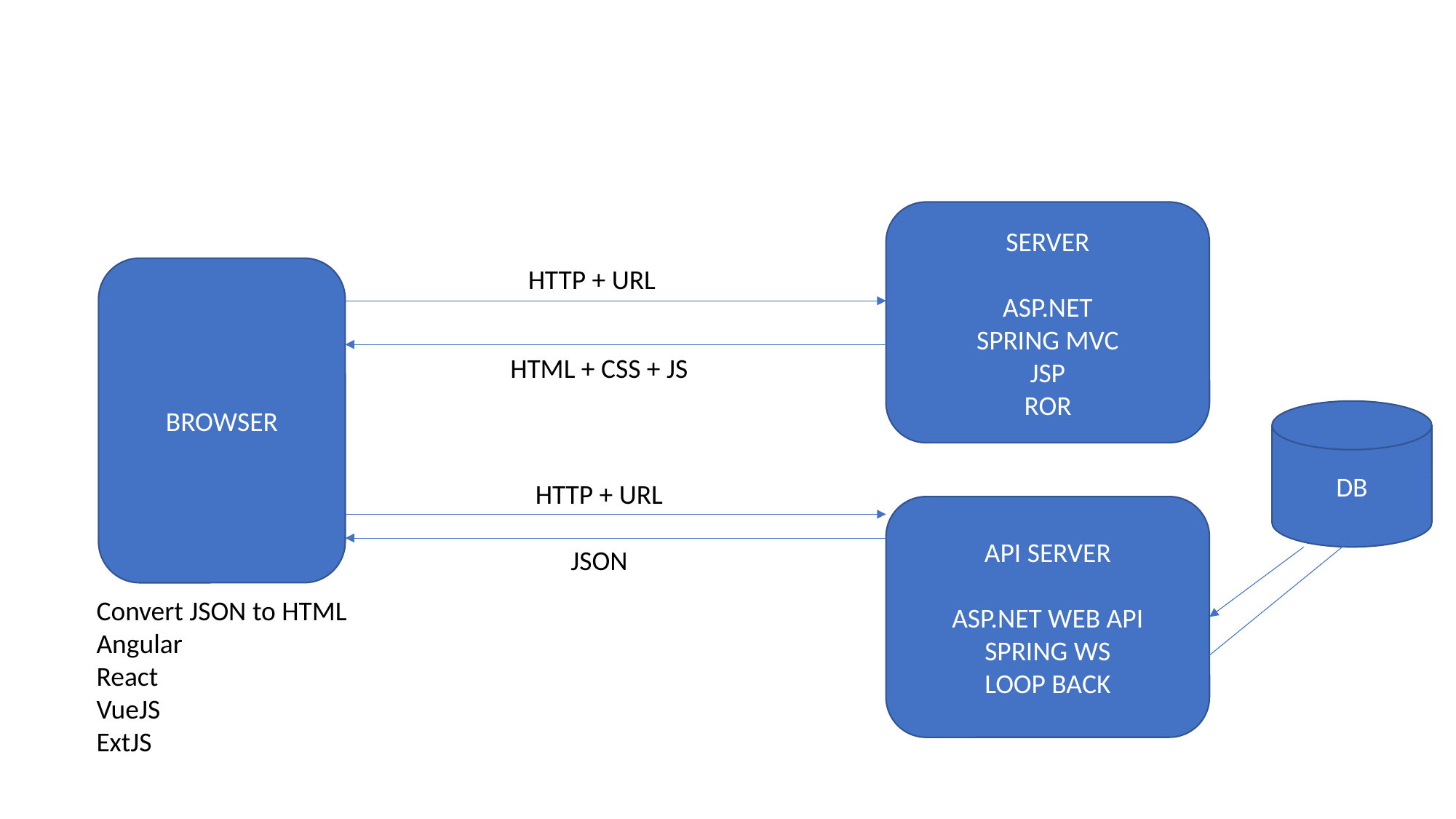

SERVER

ASP.NET
SPRING MVC
JSP
ROR
HTTP + URL
BROWSER
HTML + CSS + JS
DB
HTTP + URL
API SERVER

ASP.NET WEB API
SPRING WS
LOOP BACK
JSON
Convert JSON to HTML
Angular
React
VueJS
ExtJS